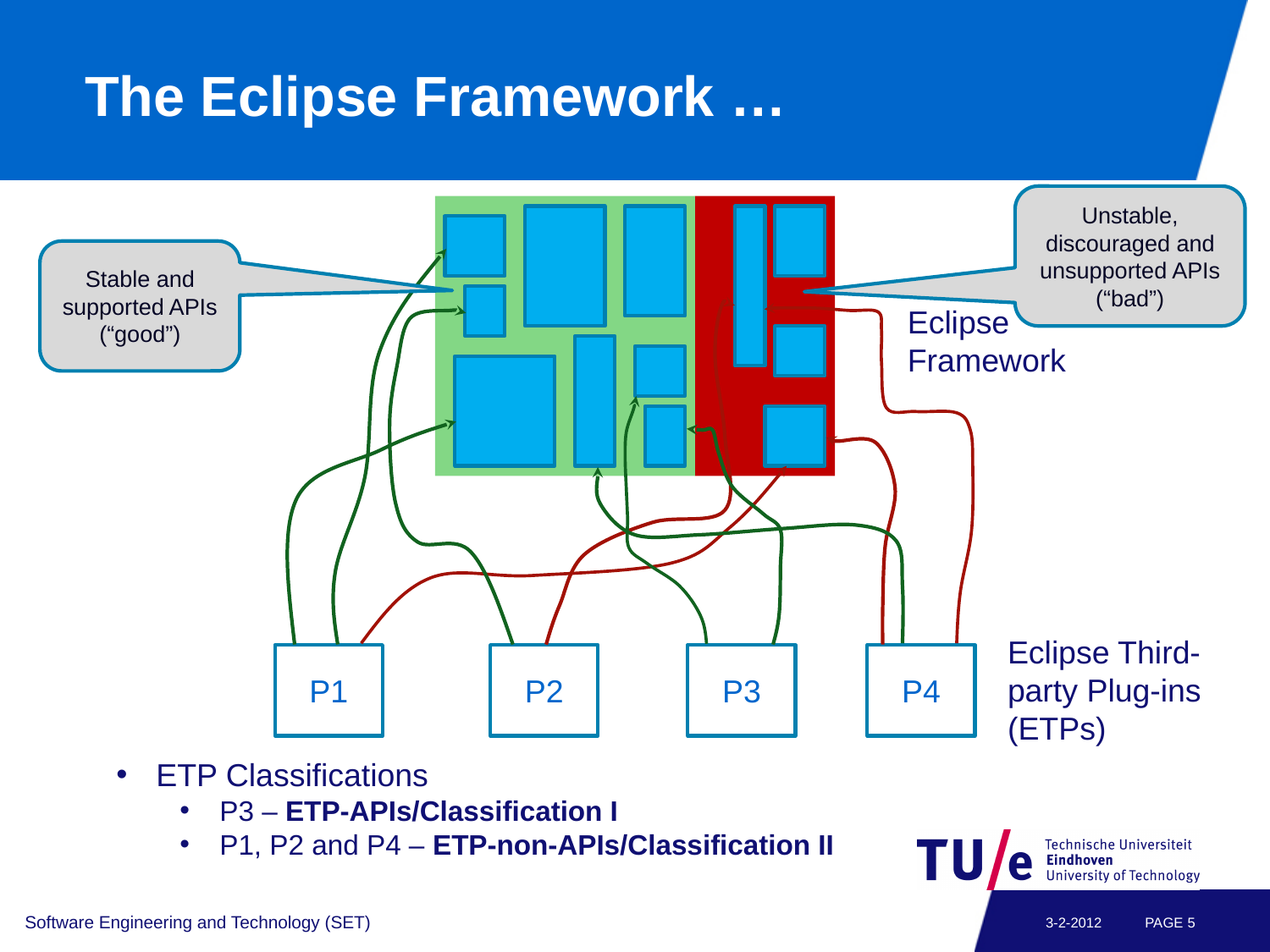

# The Eclipse Framework …
Unstable, discouraged and unsupported APIs (“bad”)

Eclipse Framework

Eclipse Third-party Plug-ins (ETPs)
P1
P2
P3
P4
Stable and supported APIs (“good”)
ETP Classifications
P3 – ETP-APIs/Classification I
P1, P2 and P4 – ETP-non-APIs/Classification II
Software Engineering and Technology (SET)
3-2-2012
PAGE 5